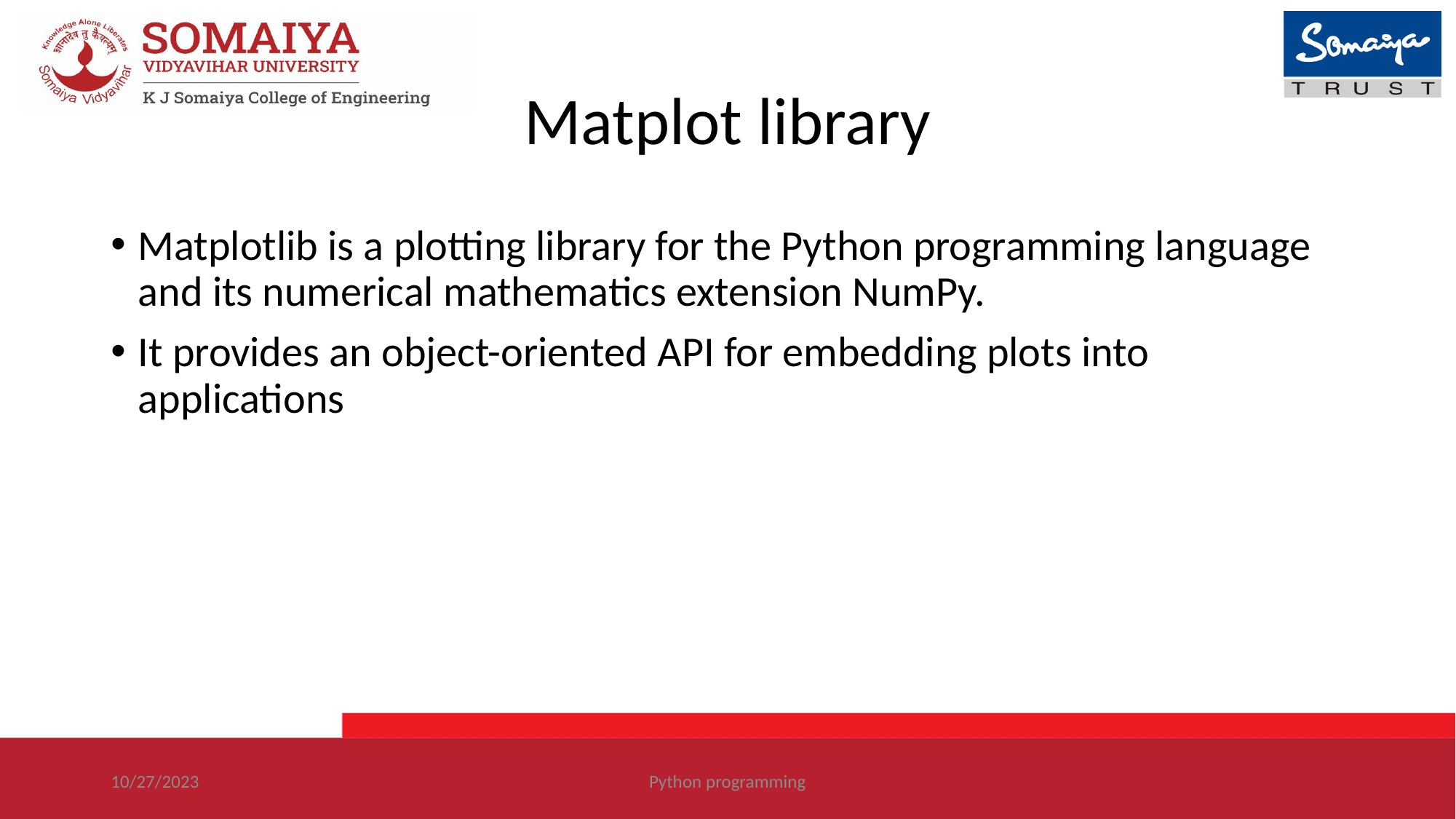

# Matplot library
Matplotlib is a plotting library for the Python programming language and its numerical mathematics extension NumPy.
It provides an object-oriented API for embedding plots into applications
10/27/2023
Python programming